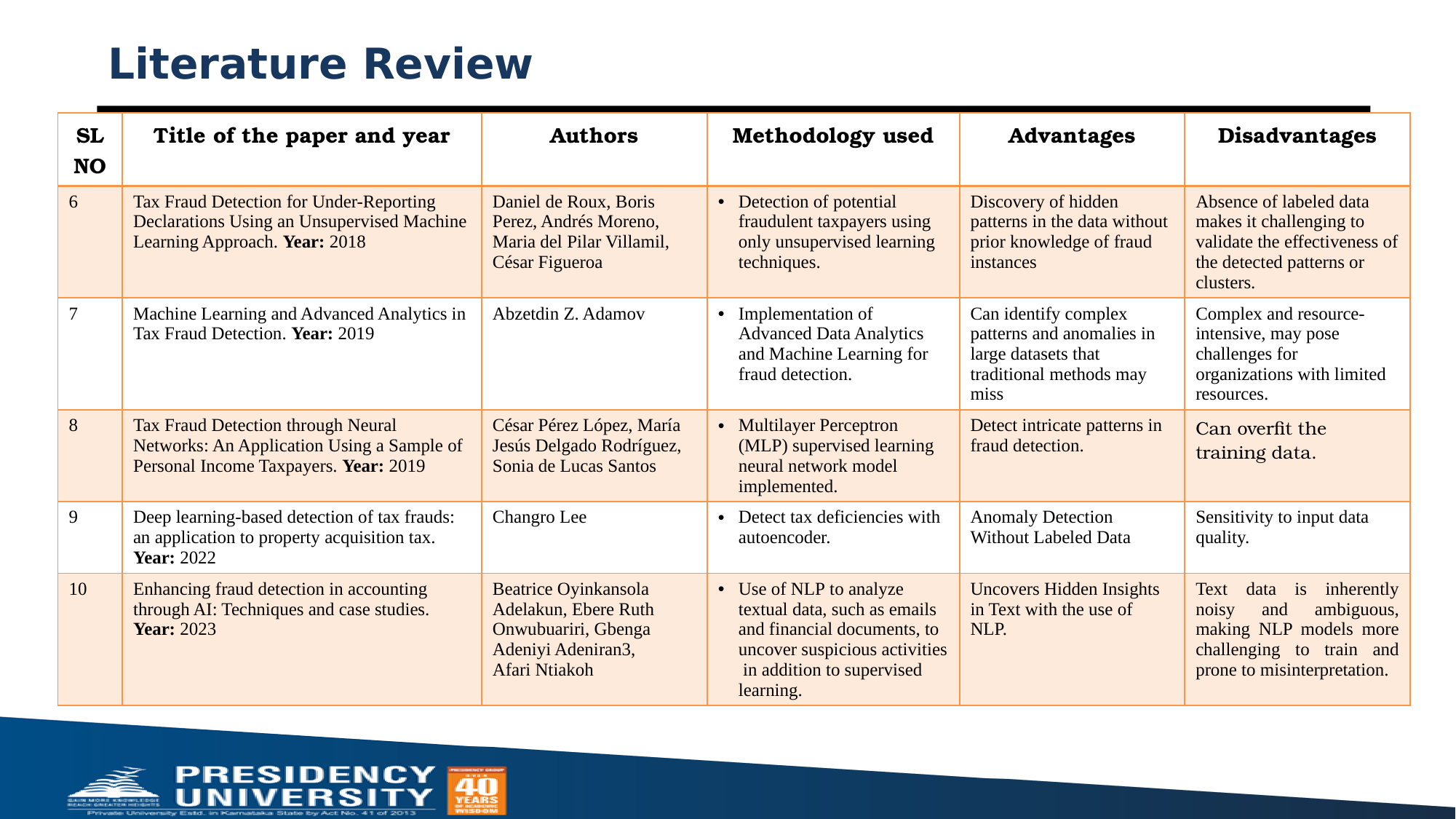

# Literature Review
| SL NO | Title of the paper and year | Authors | Methodology used | Advantages | Disadvantages |
| --- | --- | --- | --- | --- | --- |
| 6 | Tax Fraud Detection for Under-Reporting Declarations Using an Unsupervised Machine Learning Approach. Year: 2018 | Daniel de Roux, Boris Perez, Andrés Moreno, Maria del Pilar Villamil, César Figueroa | Detection of potential fraudulent taxpayers using only unsupervised learning techniques. | Discovery of hidden patterns in the data without prior knowledge of fraud instances | Absence of labeled data makes it challenging to validate the effectiveness of the detected patterns or clusters. |
| 7 | Machine Learning and Advanced Analytics in Tax Fraud Detection. Year: 2019 | Abzetdin Z. Adamov | Implementation of Advanced Data Analytics and Machine Learning for fraud detection. | Can identify complex patterns and anomalies in large datasets that traditional methods may miss | Complex and resource-intensive, may pose challenges for organizations with limited resources. |
| 8 | Tax Fraud Detection through Neural Networks: An Application Using a Sample of Personal Income Taxpayers. Year: 2019 | César Pérez López, María Jesús Delgado Rodríguez, Sonia de Lucas Santos | Multilayer Perceptron (MLP) supervised learning neural network model implemented. | Detect intricate patterns in fraud detection. | Can overfit the training data. |
| 9 | Deep learning-based detection of tax frauds: an application to property acquisition tax. Year: 2022 | Changro Lee | Detect tax deficiencies with autoencoder. | Anomaly Detection Without Labeled Data | Sensitivity to input data quality. |
| 10 | Enhancing fraud detection in accounting through AI: Techniques and case studies. Year: 2023 | Beatrice Oyinkansola Adelakun, Ebere Ruth Onwubuariri, Gbenga Adeniyi Adeniran3, Afari Ntiakoh | Use of NLP to analyze textual data, such as emails and financial documents, to uncover suspicious activities  in addition to supervised learning. | Uncovers Hidden Insights in Text with the use of NLP. | Text data is inherently noisy and ambiguous, making NLP models more challenging to train and prone to misinterpretation. |